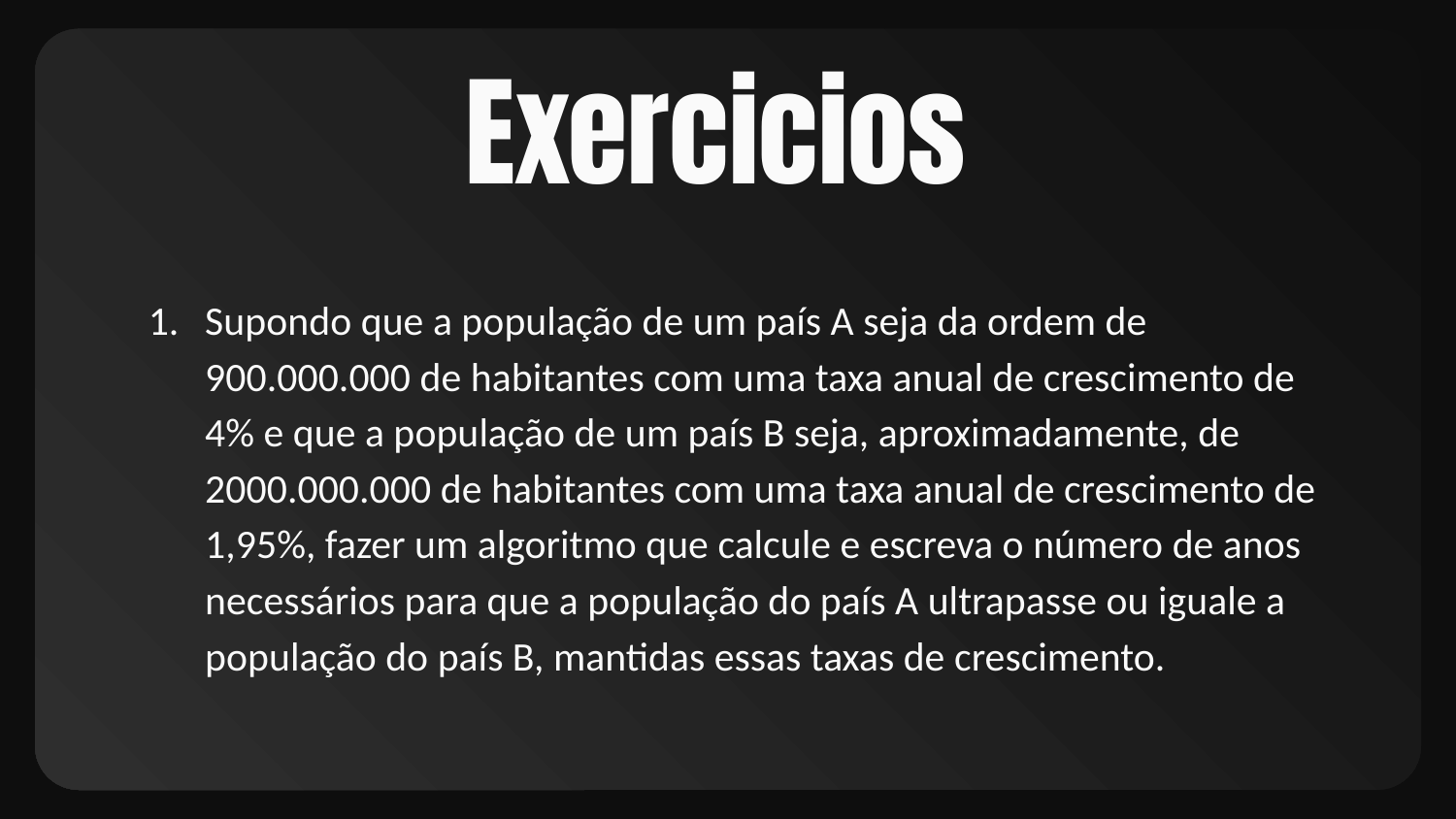

# Exercicios
Supondo que a população de um país A seja da ordem de 900.000.000 de habitantes com uma taxa anual de crescimento de 4% e que a população de um país B seja, aproximadamente, de 2000.000.000 de habitantes com uma taxa anual de crescimento de 1,95%, fazer um algoritmo que calcule e escreva o número de anos necessários para que a população do país A ultrapasse ou iguale a população do país B, mantidas essas taxas de crescimento.